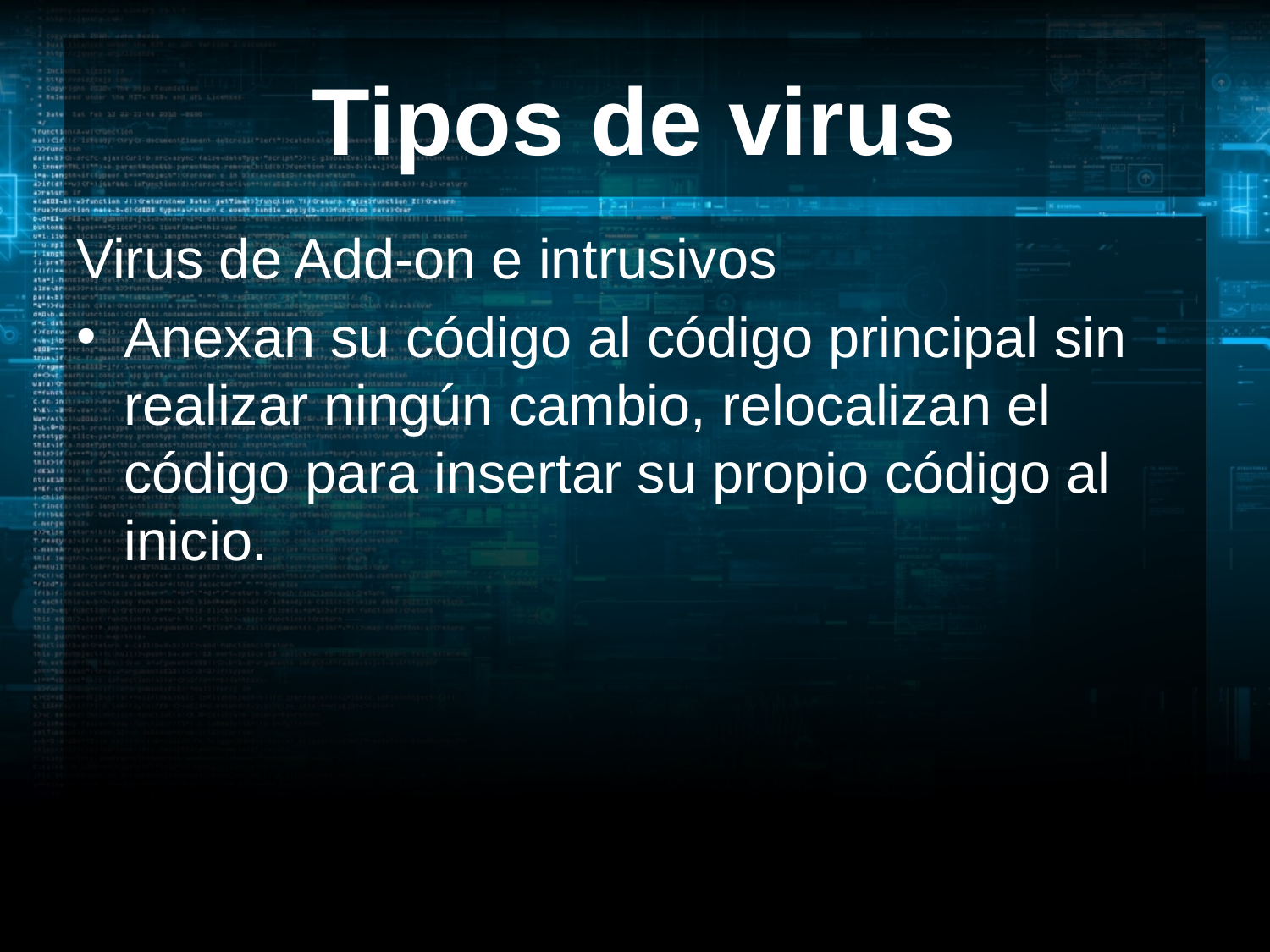

# Tipos de virus
Virus de Add-on e intrusivos
Anexan su código al código principal sin realizar ningún cambio, relocalizan el código para insertar su propio código al inicio.